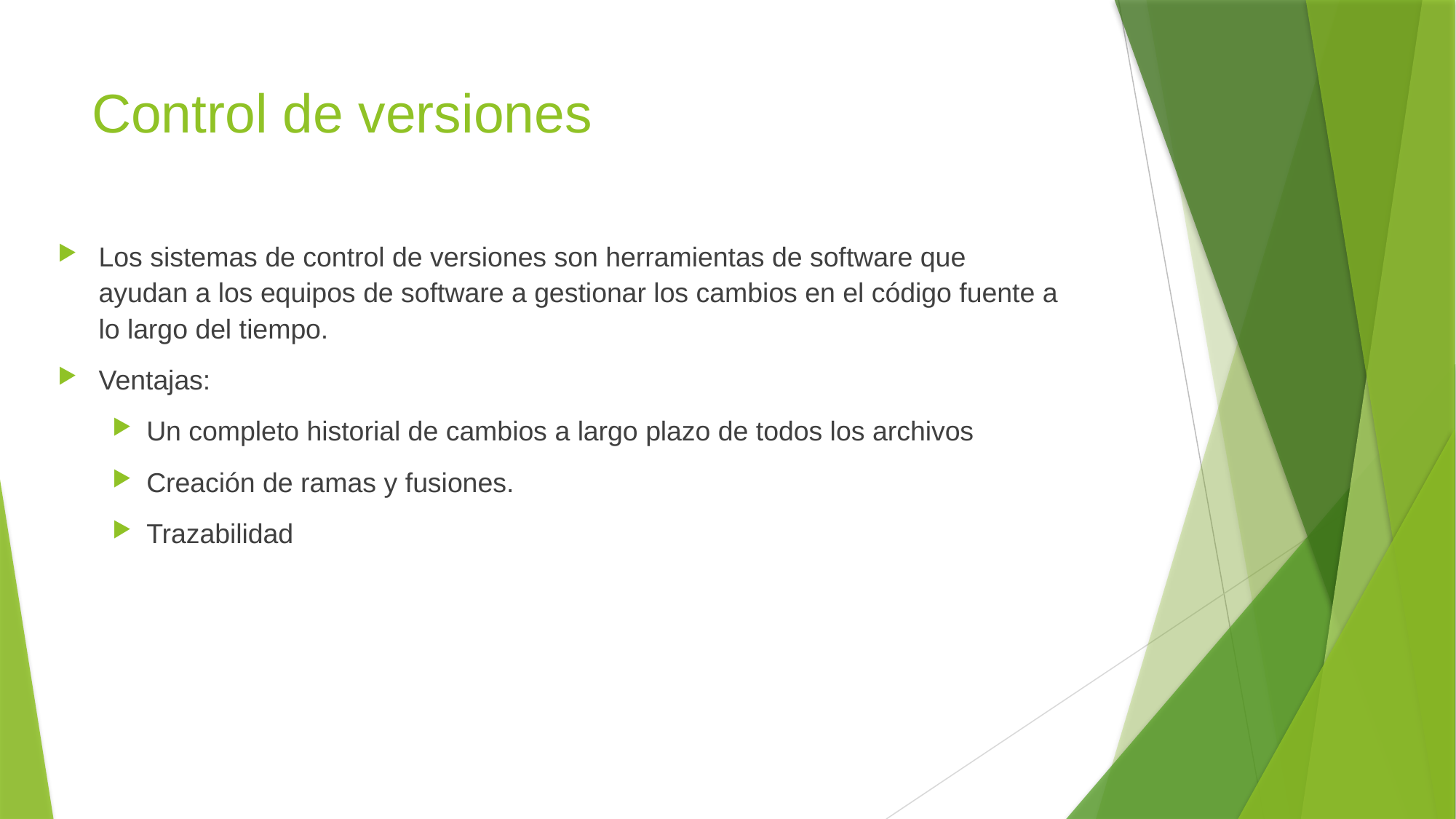

# Control de versiones
Los sistemas de control de versiones son herramientas de software que ayudan a los equipos de software a gestionar los cambios en el código fuente a lo largo del tiempo.
Ventajas:
Un completo historial de cambios a largo plazo de todos los archivos
Creación de ramas y fusiones.
Trazabilidad